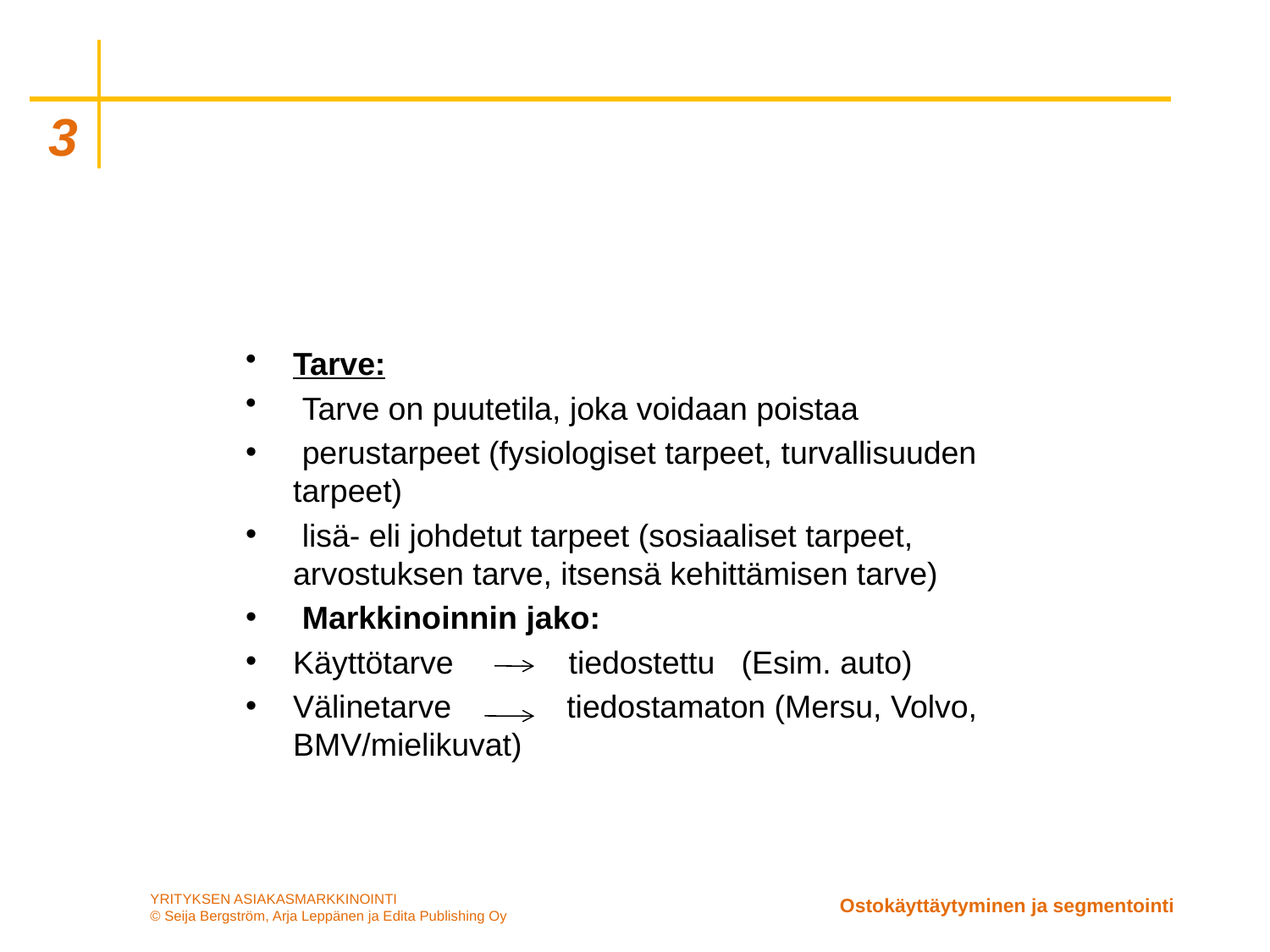

#
Tarve:
 Tarve on puutetila, joka voidaan poistaa
 perustarpeet (fysiologiset tarpeet, turvallisuuden tarpeet)
 lisä- eli johdetut tarpeet (sosiaaliset tarpeet, arvostuksen tarve, itsensä kehittämisen tarve)
 Markkinoinnin jako:
Käyttötarve             tiedostettu   (Esim. auto)
Välinetarve             tiedostamaton (Mersu, Volvo, BMV/mielikuvat)